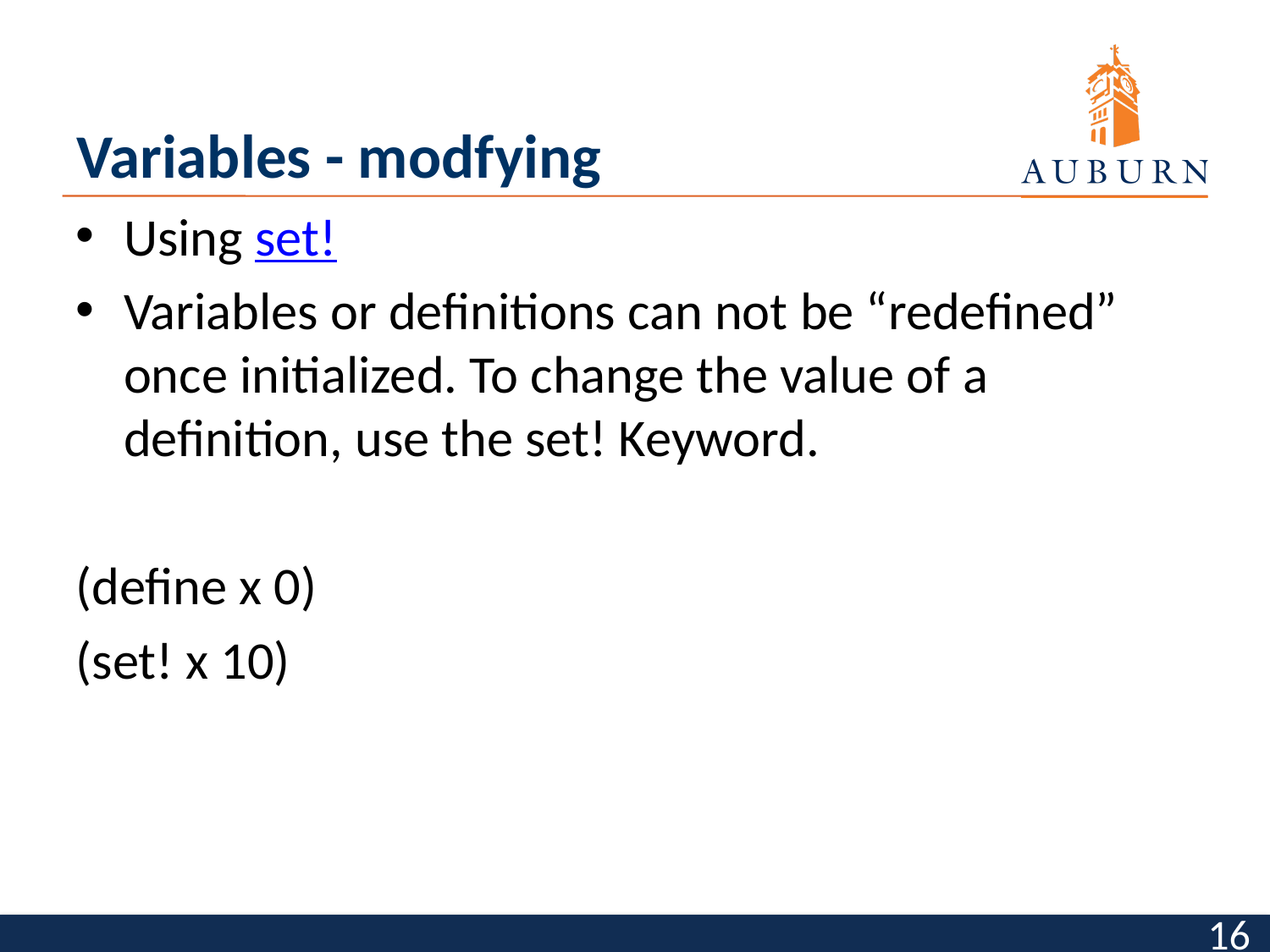

# Variables - modfying
Using set!
Variables or definitions can not be “redefined” once initialized. To change the value of a definition, use the set! Keyword.

(define x 0)
(set! x 10)
16